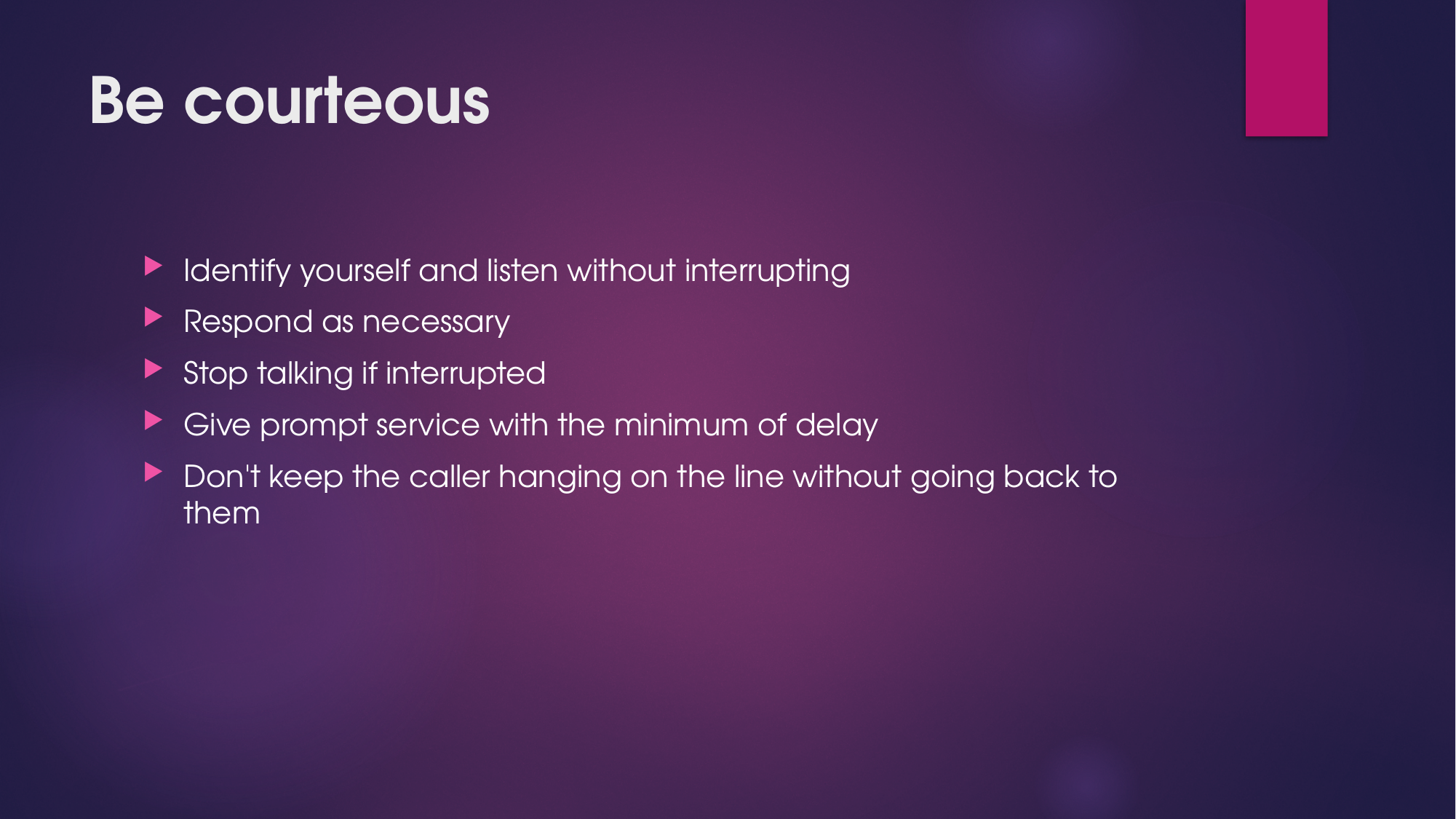

# Be courteous
Identify yourself and listen without interrupting
Respond as necessary
Stop talking if interrupted
Give prompt service with the minimum of delay
Don't keep the caller hanging on the line without going back to them